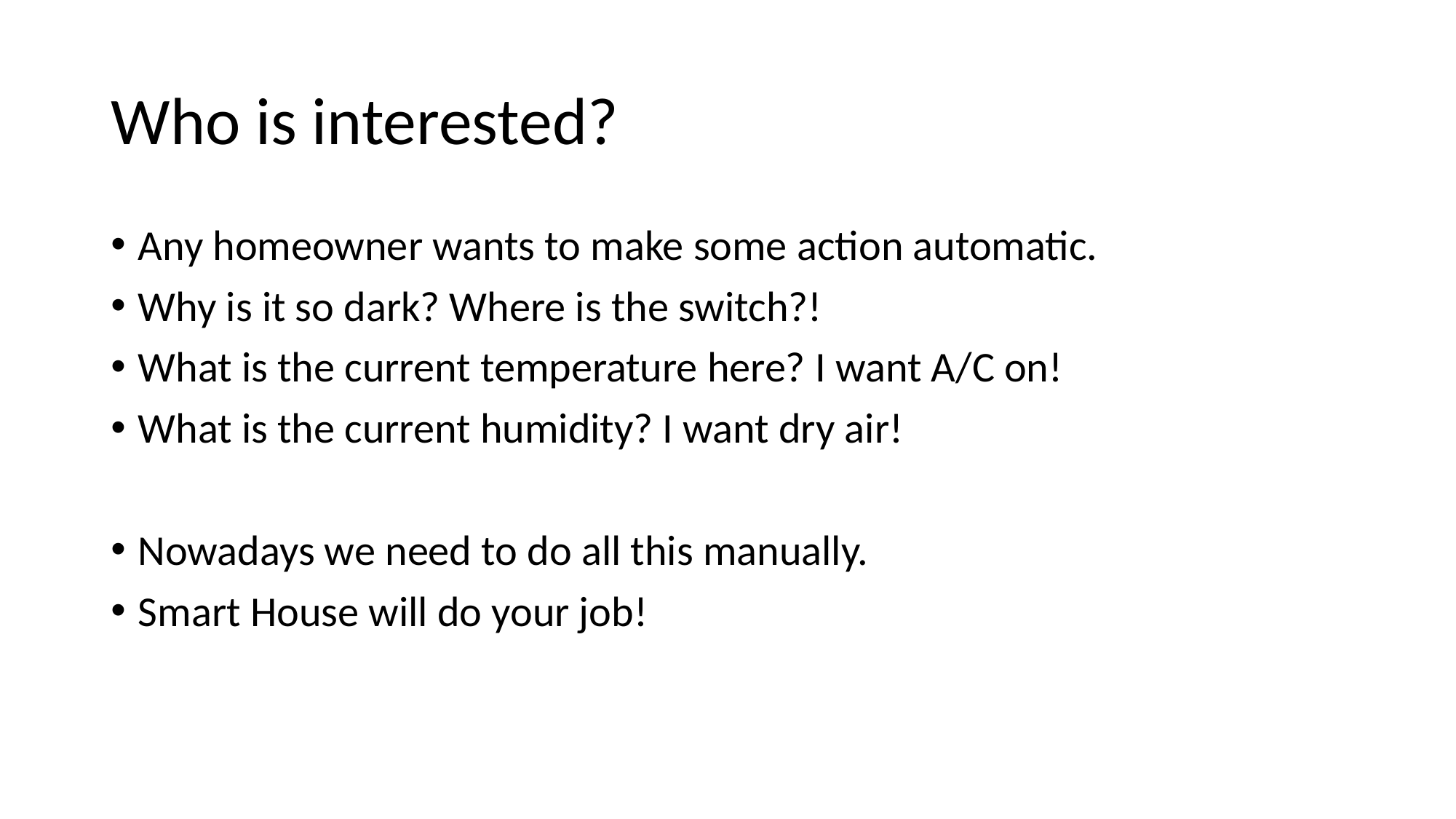

# Who is interested?
Any homeowner wants to make some action automatic.
Why is it so dark? Where is the switch?!
What is the current temperature here? I want A/C on!
What is the current humidity? I want dry air!

Nowadays we need to do all this manually.
Smart House will do your job!